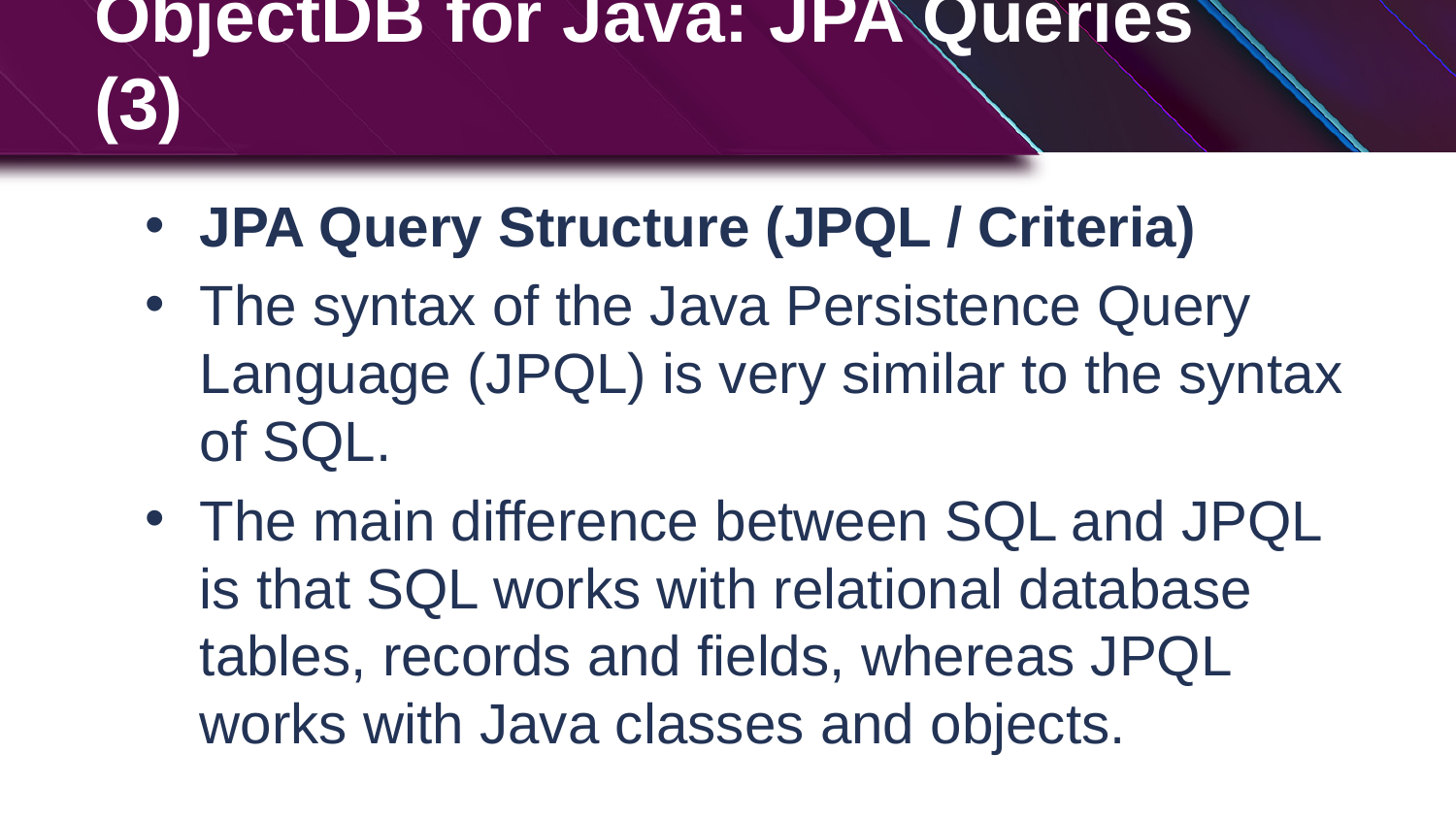

# ObjectDB for Java: JPA Queries (3)
JPA Query Structure (JPQL / Criteria)
The syntax of the Java Persistence Query Language (JPQL) is very similar to the syntax of SQL.
The main difference between SQL and JPQL is that SQL works with relational database tables, records and fields, whereas JPQL works with Java classes and objects.
7